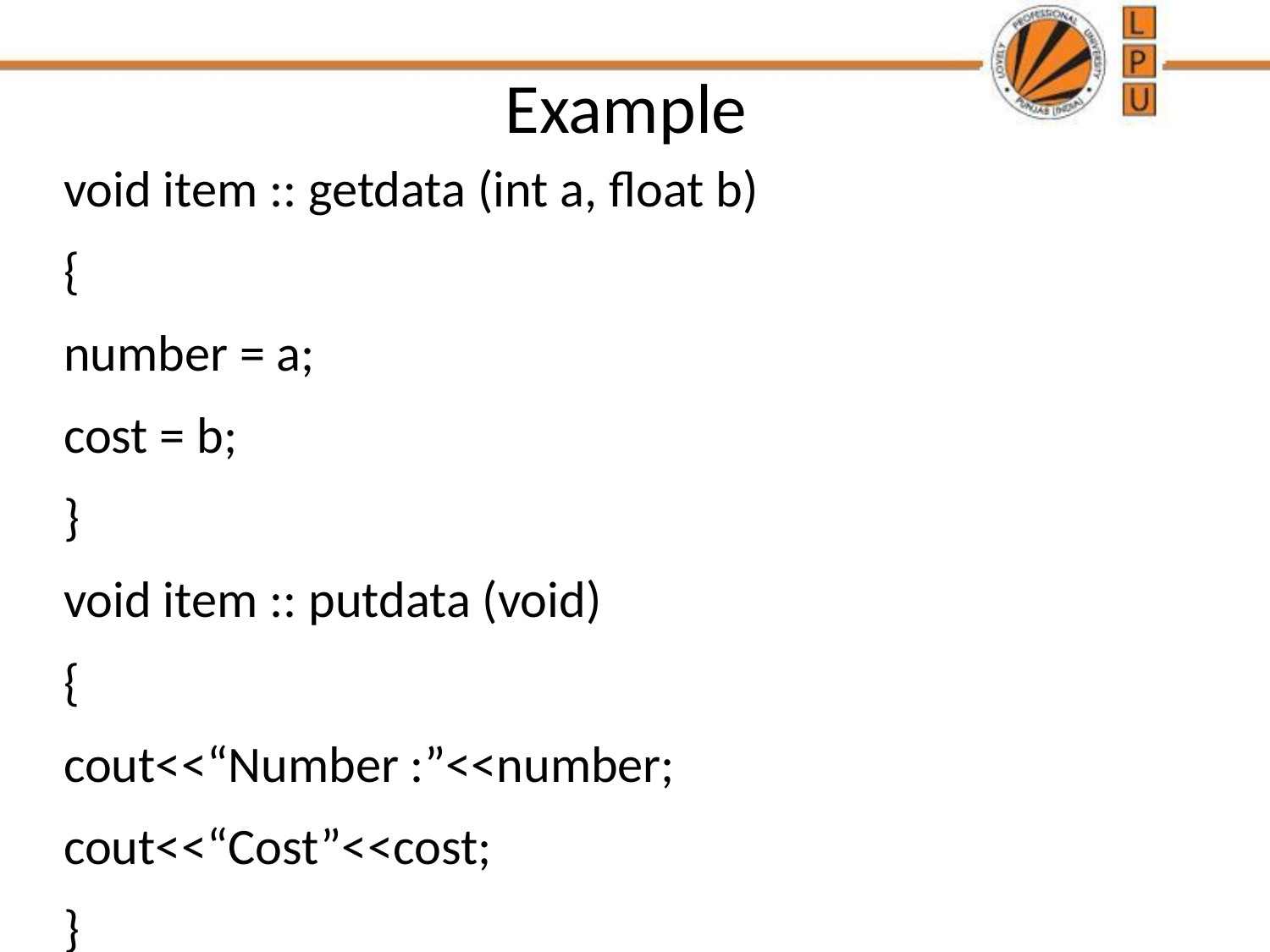

# Example
void item :: getdata (int a, float b)
{
number = a;
cost = b;
}
void item :: putdata (void)
{
cout<<“Number :”<<number;
cout<<“Cost”<<cost;
}